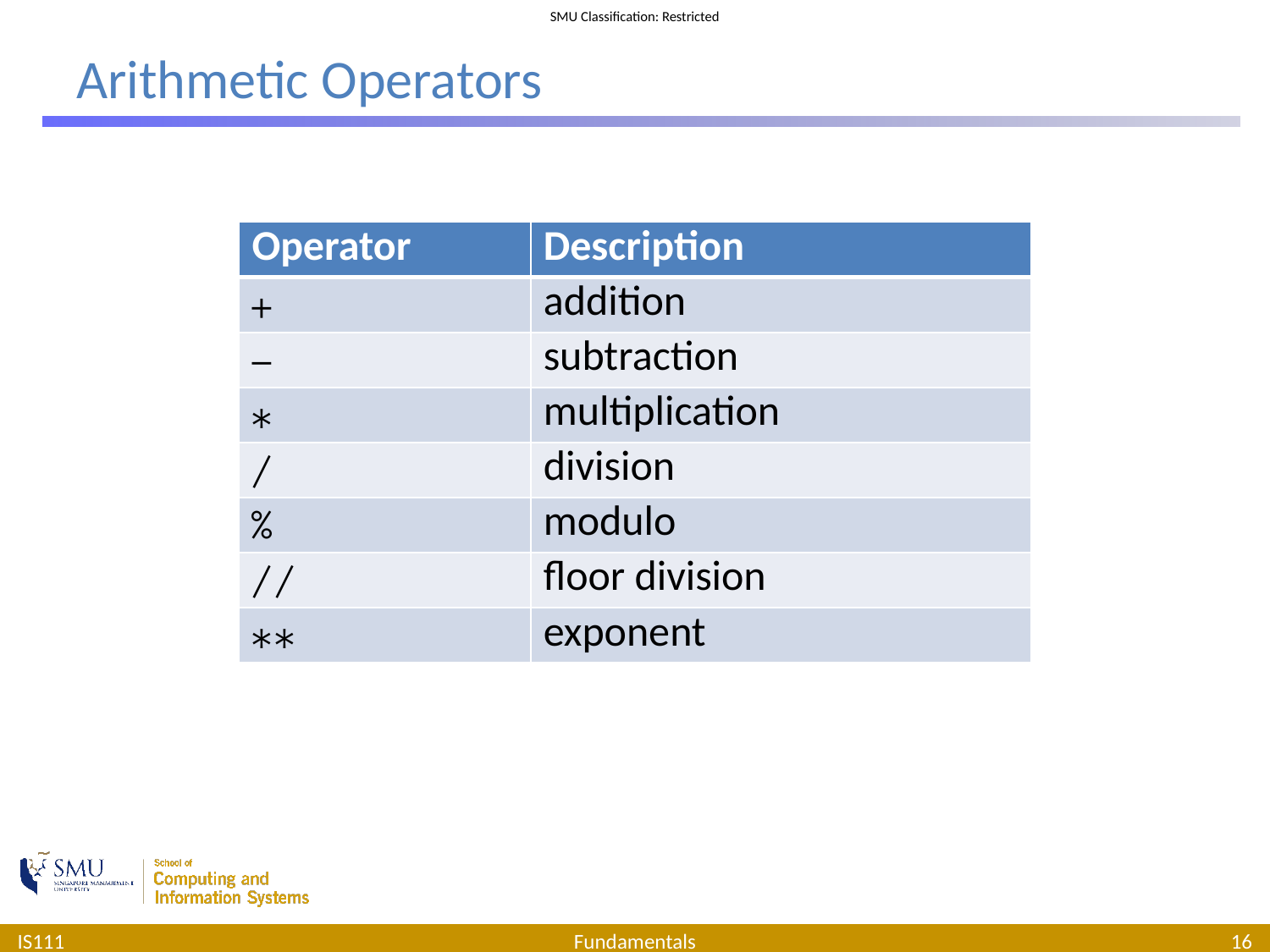

# Arithmetic Operators
| Operator | Description |
| --- | --- |
| + | addition |
| - | subtraction |
| \* | multiplication |
| / | division |
| % | modulo |
| // | floor division |
| \*\* | exponent |
IS111
Fundamentals
16